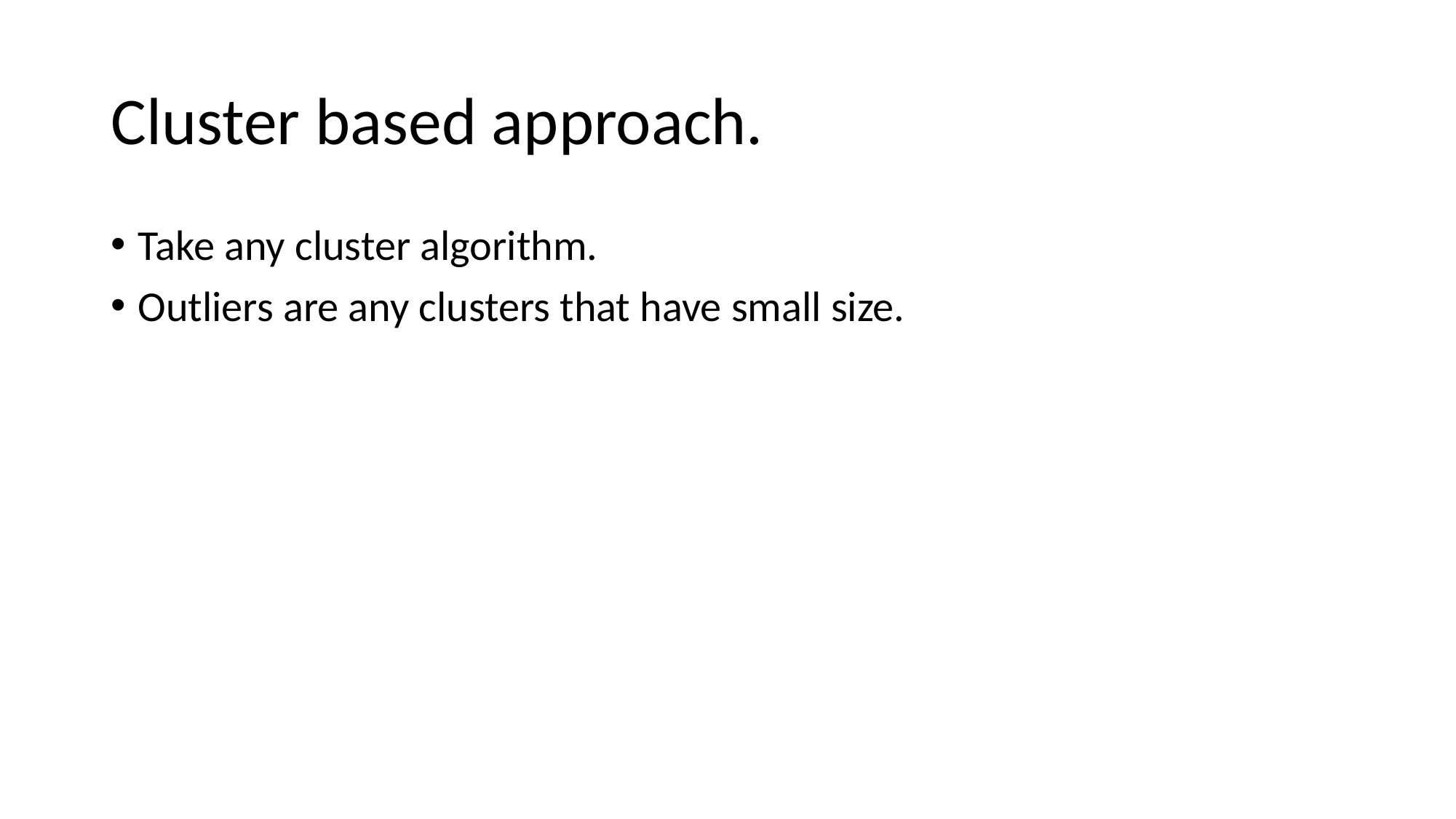

# Cluster based approach.
Take any cluster algorithm.
Outliers are any clusters that have small size.